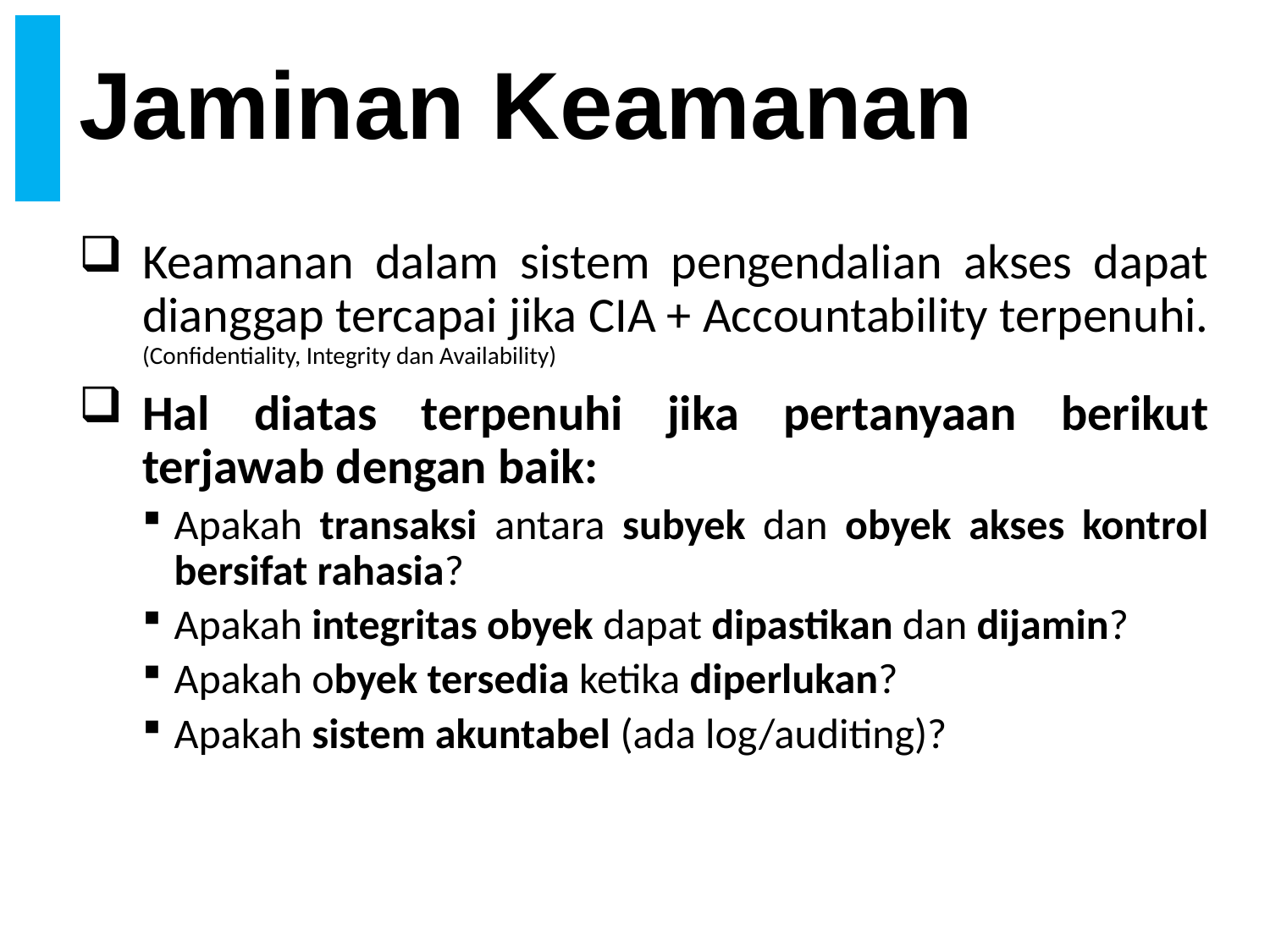

# Jaminan Keamanan
Keamanan dalam sistem pengendalian akses dapat dianggap tercapai jika CIA + Accountability terpenuhi. (Confidentiality, Integrity dan Availability)
Hal diatas terpenuhi jika pertanyaan berikut terjawab dengan baik:
Apakah transaksi antara subyek dan obyek akses kontrol bersifat rahasia?
Apakah integritas obyek dapat dipastikan dan dijamin?
Apakah obyek tersedia ketika diperlukan?
Apakah sistem akuntabel (ada log/auditing)?